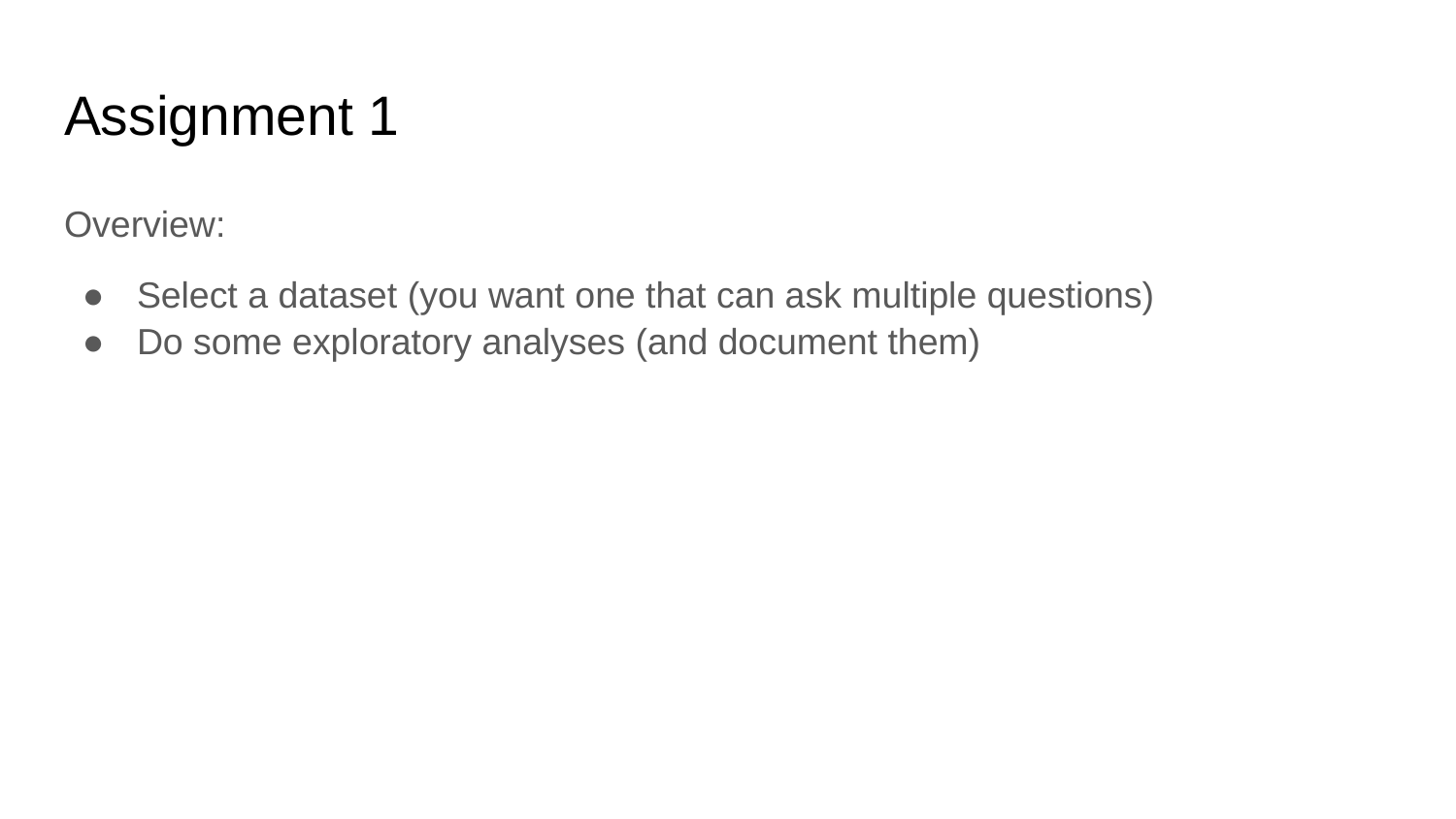

# Assignment 1
Overview:
Select a dataset (you want one that can ask multiple questions)
Do some exploratory analyses (and document them)